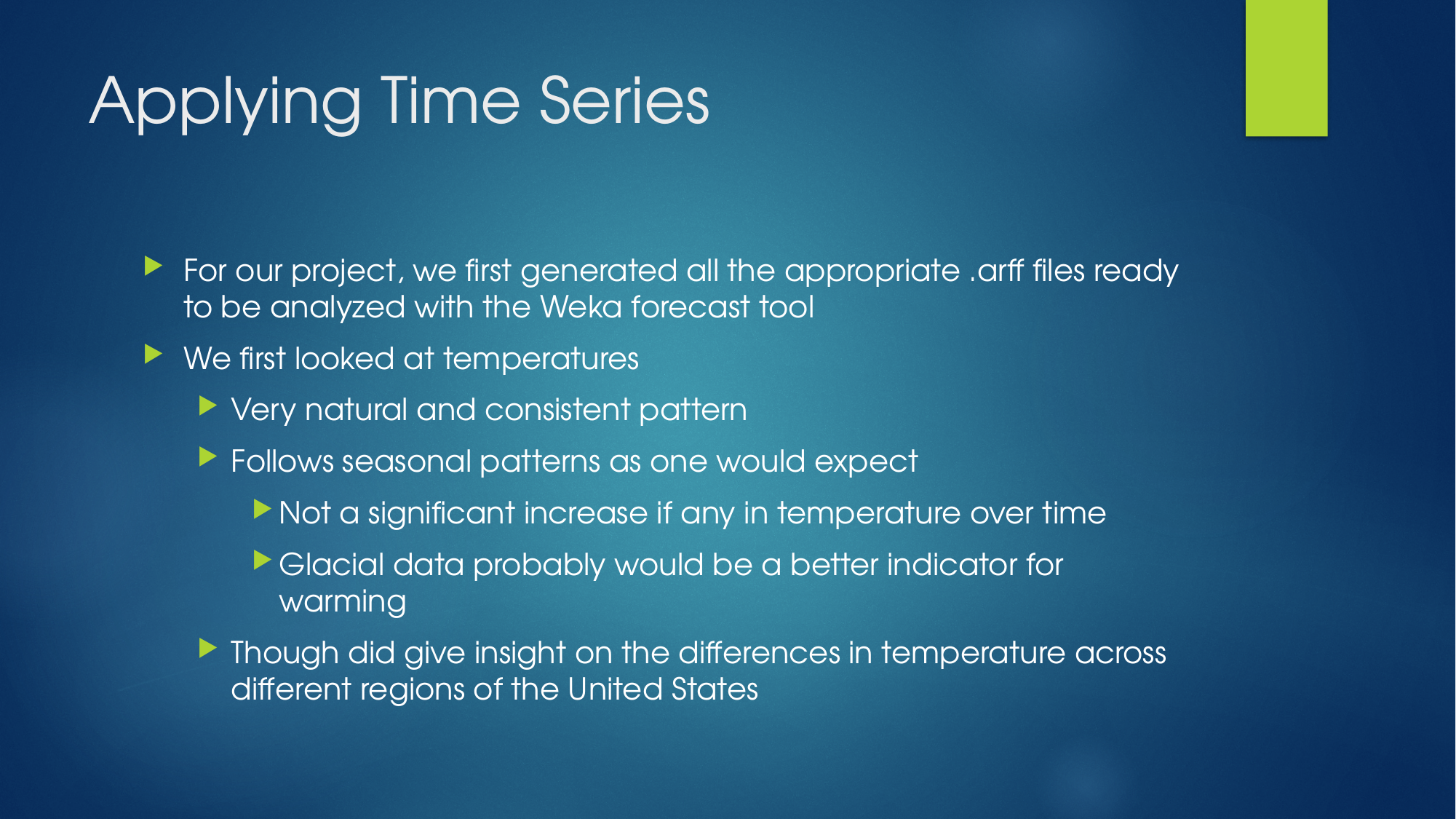

# Applying Time Series
For our project, we first generated all the appropriate .arff files ready to be analyzed with the Weka forecast tool
We first looked at temperatures
Very natural and consistent pattern
Follows seasonal patterns as one would expect
Not a significant increase if any in temperature over time
Glacial data probably would be a better indicator for warming
Though did give insight on the differences in temperature across different regions of the United States